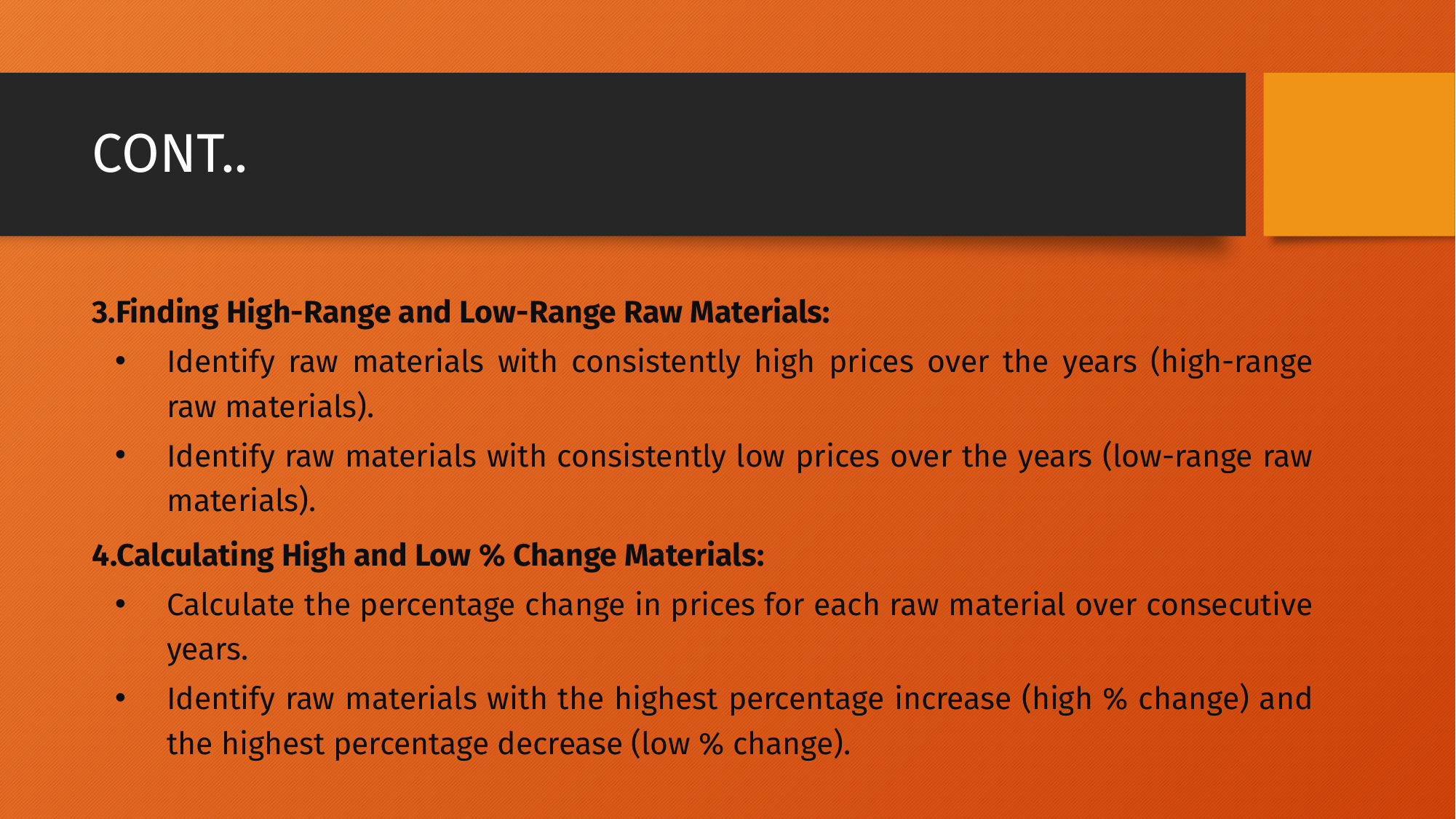

# CONT..
3.Finding High-Range and Low-Range Raw Materials:
Identify raw materials with consistently high prices over the years (high-range raw materials).
Identify raw materials with consistently low prices over the years (low-range raw materials).
4.Calculating High and Low % Change Materials:
Calculate the percentage change in prices for each raw material over consecutive years.
Identify raw materials with the highest percentage increase (high % change) and the highest percentage decrease (low % change).